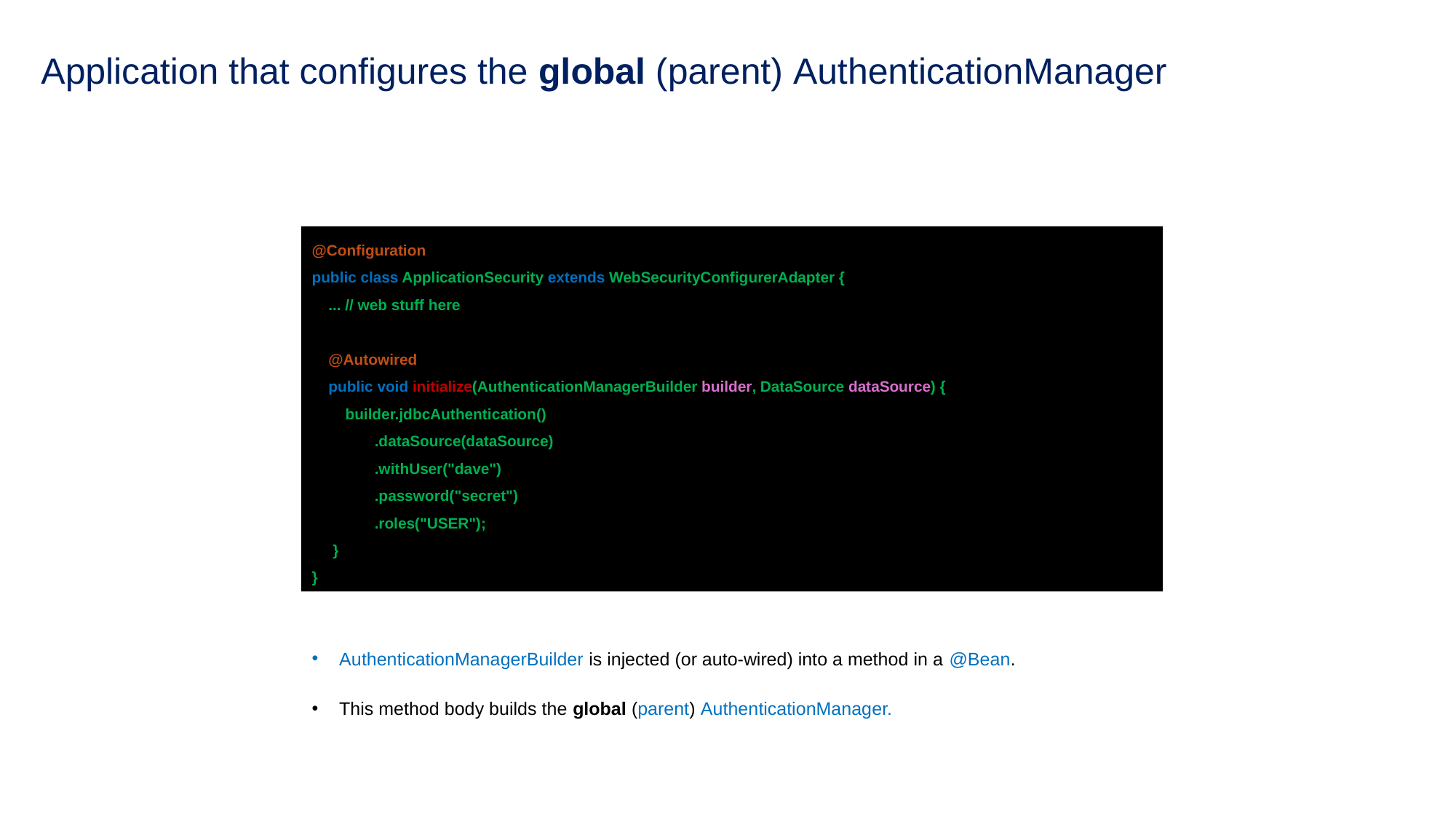

# Application that configures the global (parent) AuthenticationManager
@Configuration
public class ApplicationSecurity extends WebSecurityConfigurerAdapter {
    ... // web stuff here

    @Autowired
    public void initialize(AuthenticationManagerBuilder builder, DataSource dataSource) {
        builder.jdbcAuthentication()
               .dataSource(dataSource)
               .withUser("dave")
               .password("secret")
               .roles("USER");
     }
}
AuthenticationManagerBuilder is injected (or auto-wired) into a method in a @Bean.
This method body builds the global (parent) AuthenticationManager.